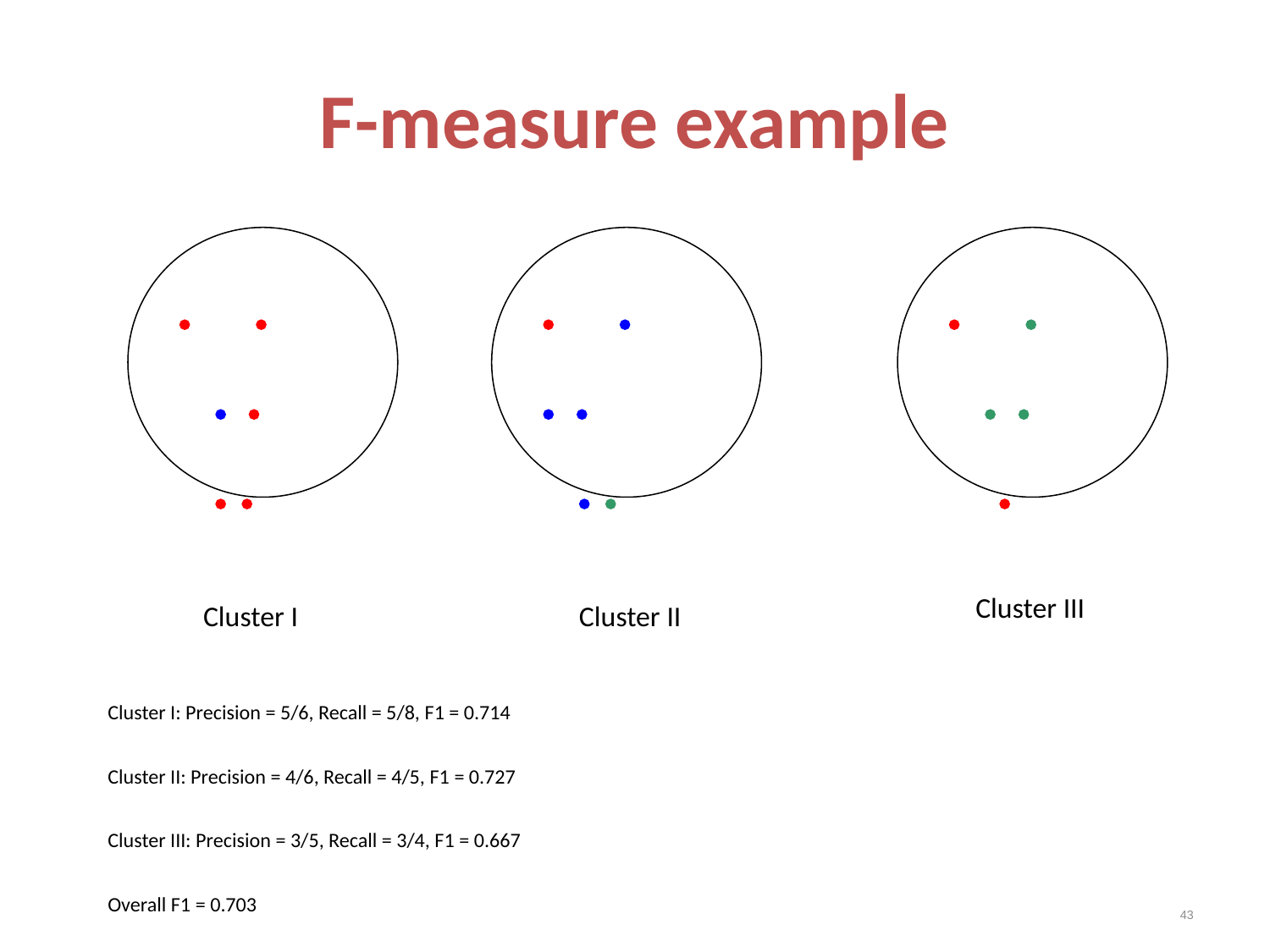

# F-measure example
•         •
     •   •
     •  •
•         •
•   •
     •  •
•         •
     •   •
       •
Cluster III
Cluster I
Cluster II
Cluster I: Precision = 5/6, Recall = 5/8, F1 = 0.714
Cluster II: Precision = 4/6, Recall = 4/5, F1 = 0.727
Cluster III: Precision = 3/5, Recall = 3/4, F1 = 0.667
Overall F1 = 0.703

43